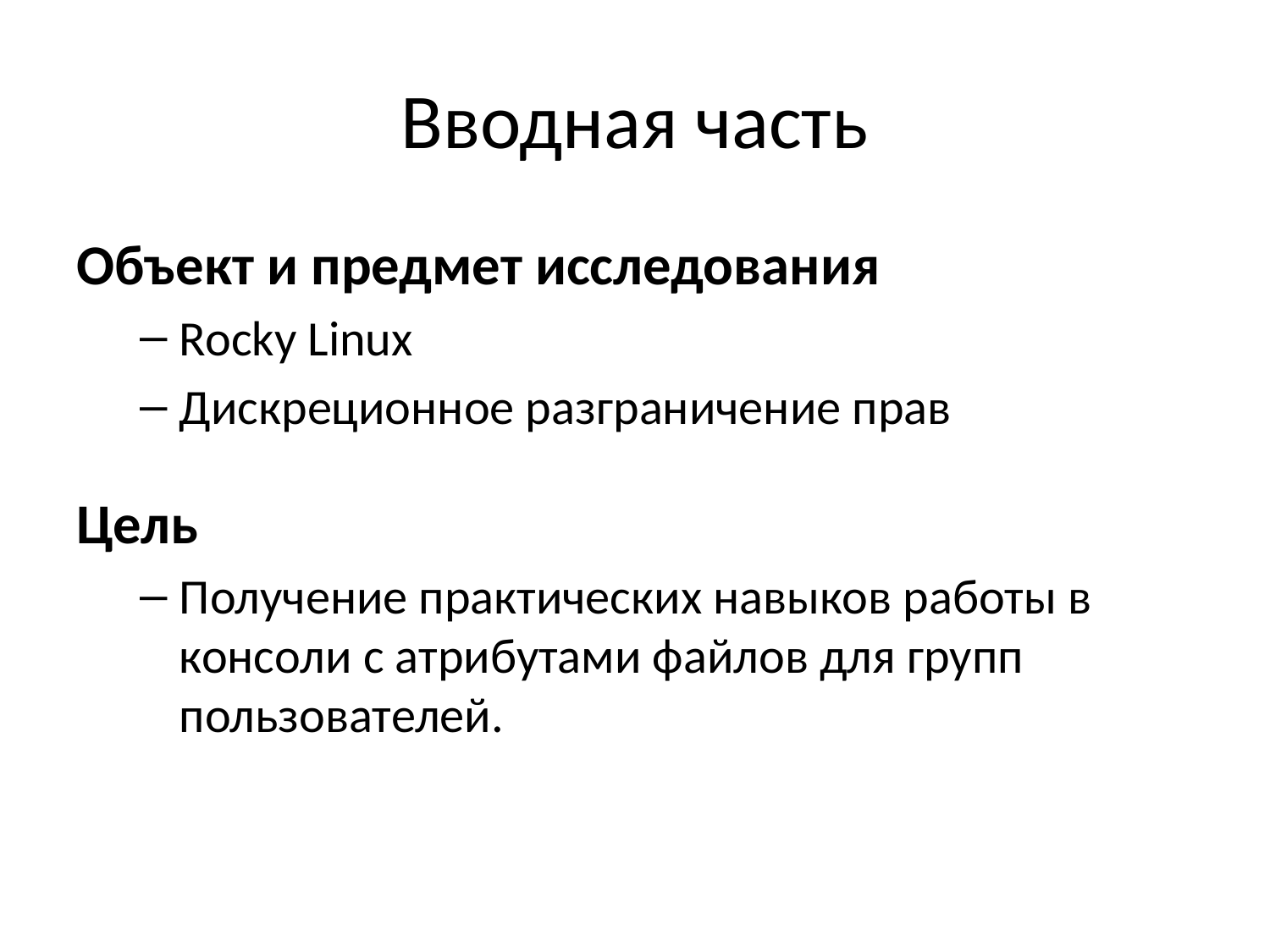

# Вводная часть
Объект и предмет исследования
Rocky Linux
Дискреционное разграничение прав
Цель
Получение практических навыков работы в консоли с атрибутами файлов для групп пользователей.